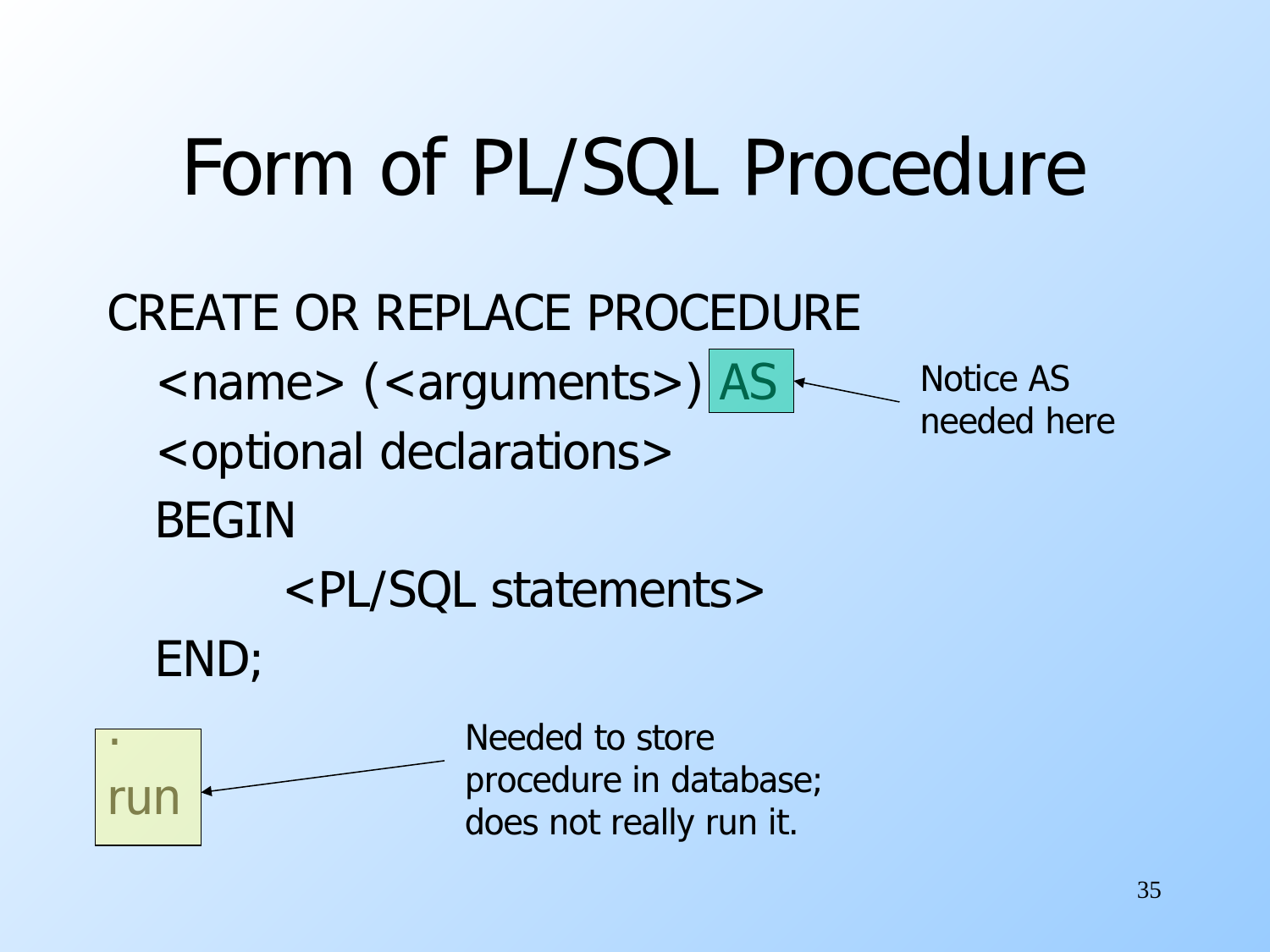

# Form of PL/SQL Procedure
CREATE OR REPLACE PROCEDURE
	<name> (<arguments>) AS
	<optional declarations>
	BEGIN
		<PL/SQL statements>
	END;
.
run

Notice AS
needed here

Needed to store
procedure in database;
does not really run it.

35